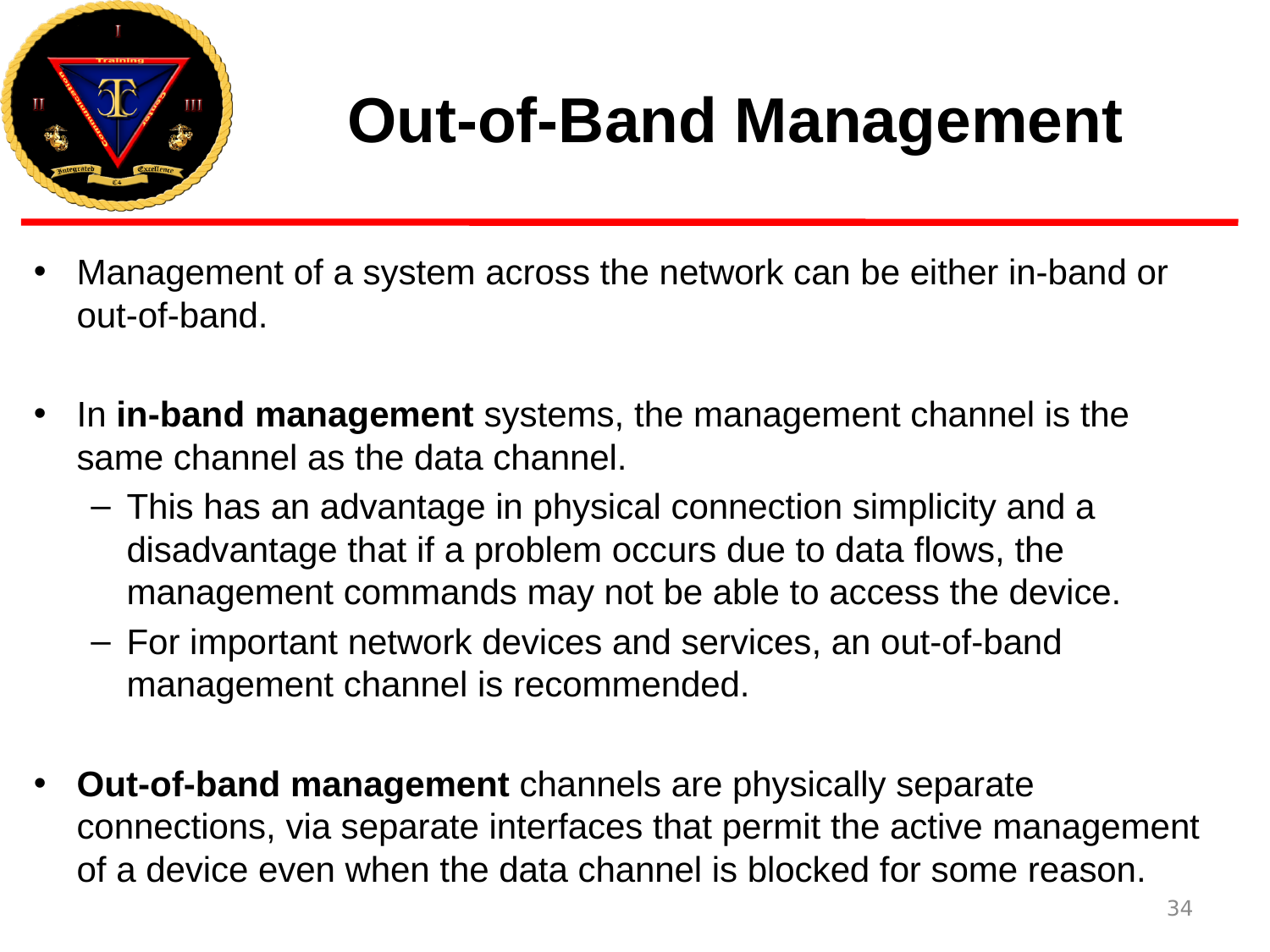

# Out-of-Band Management
Management of a system across the network can be either in-band or out-of-band.

In in-band management systems, the management channel is the same channel as the data channel.
This has an advantage in physical connection simplicity and a disadvantage that if a problem occurs due to data flows, the management commands may not be able to access the device.
For important network devices and services, an out-of-band management channel is recommended.

Out-of-band management channels are physically separate connections, via separate interfaces that permit the active management of a device even when the data channel is blocked for some reason.
34